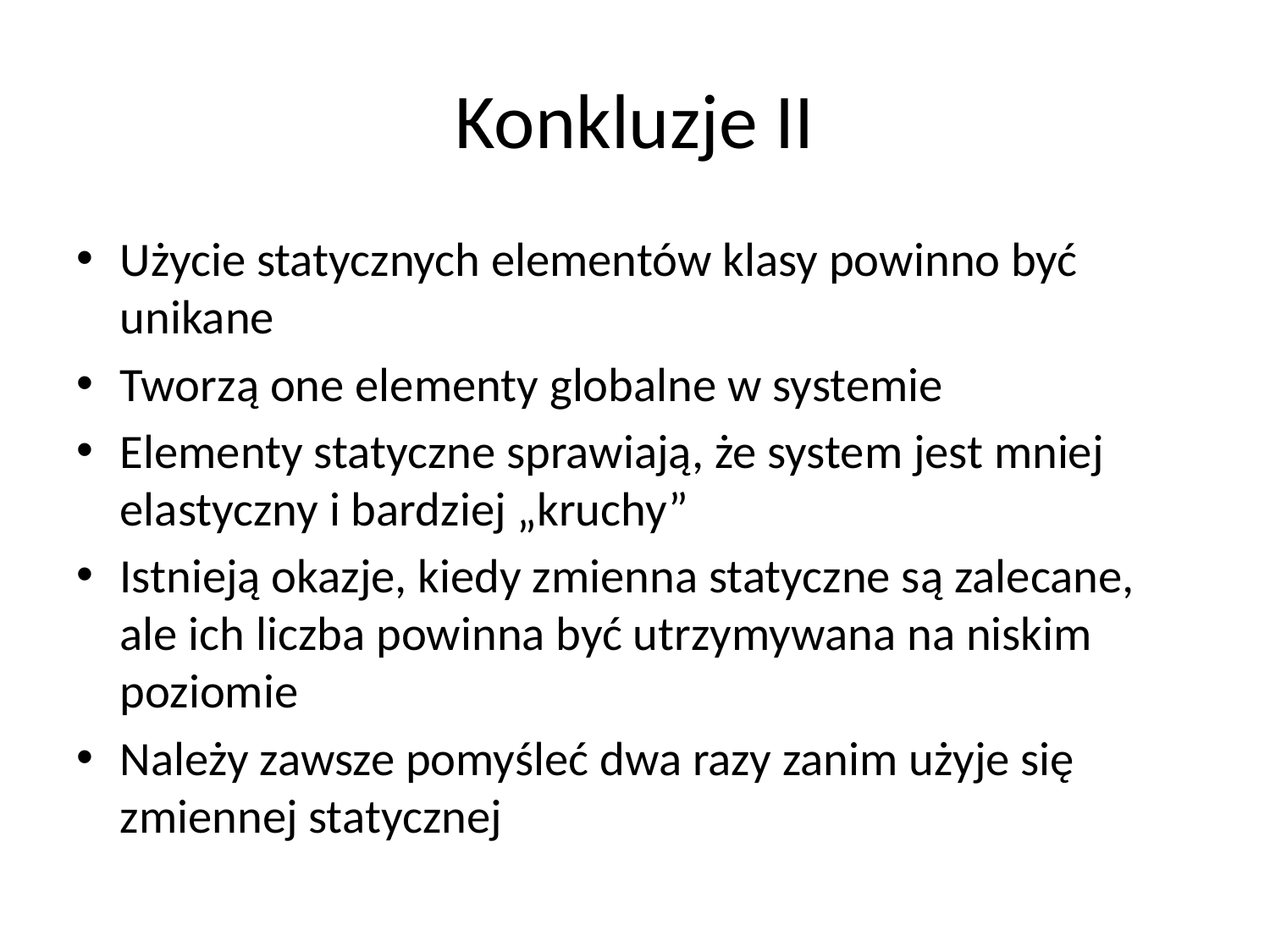

# Konkluzje II
Użycie statycznych elementów klasy powinno być unikane
Tworzą one elementy globalne w systemie
Elementy statyczne sprawiają, że system jest mniej elastyczny i bardziej „kruchy”
Istnieją okazje, kiedy zmienna statyczne są zalecane, ale ich liczba powinna być utrzymywana na niskim poziomie
Należy zawsze pomyśleć dwa razy zanim użyje się zmiennej statycznej